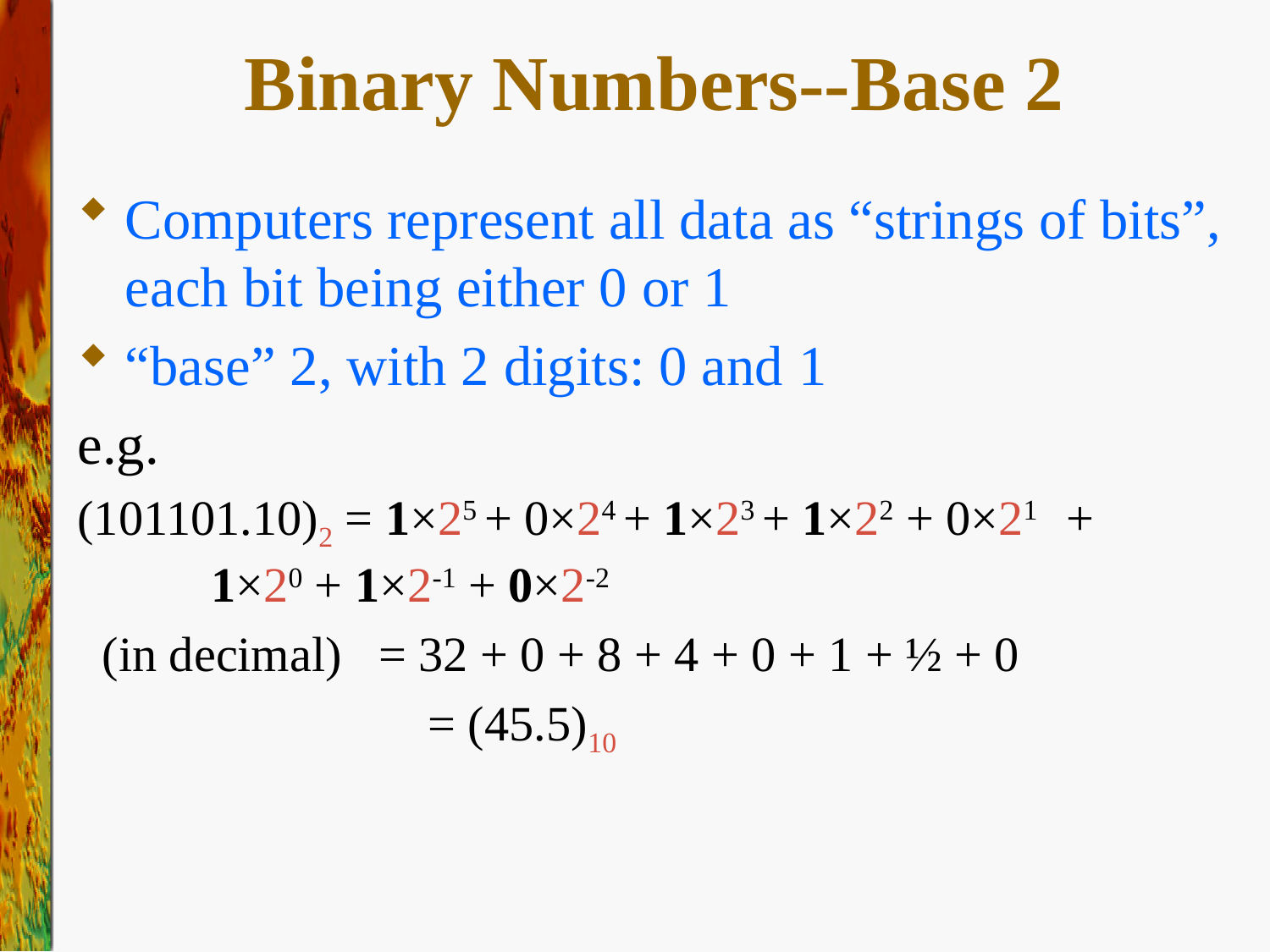

# Binary Numbers--Base 2
Computers represent all data as “strings of bits”, each bit being either 0 or 1
“base” 2, with 2 digits: 0 and 1
e.g.
(101101.10)2 = 1×25 + 0×24 + 1×23 + 1×22 + 0×21    + 	               1×20 + 1×2-1 + 0×2-2
  (in decimal)   = 32 + 0 + 8 + 4 + 0 + 1 + ½ + 0
			    = (45.5)10